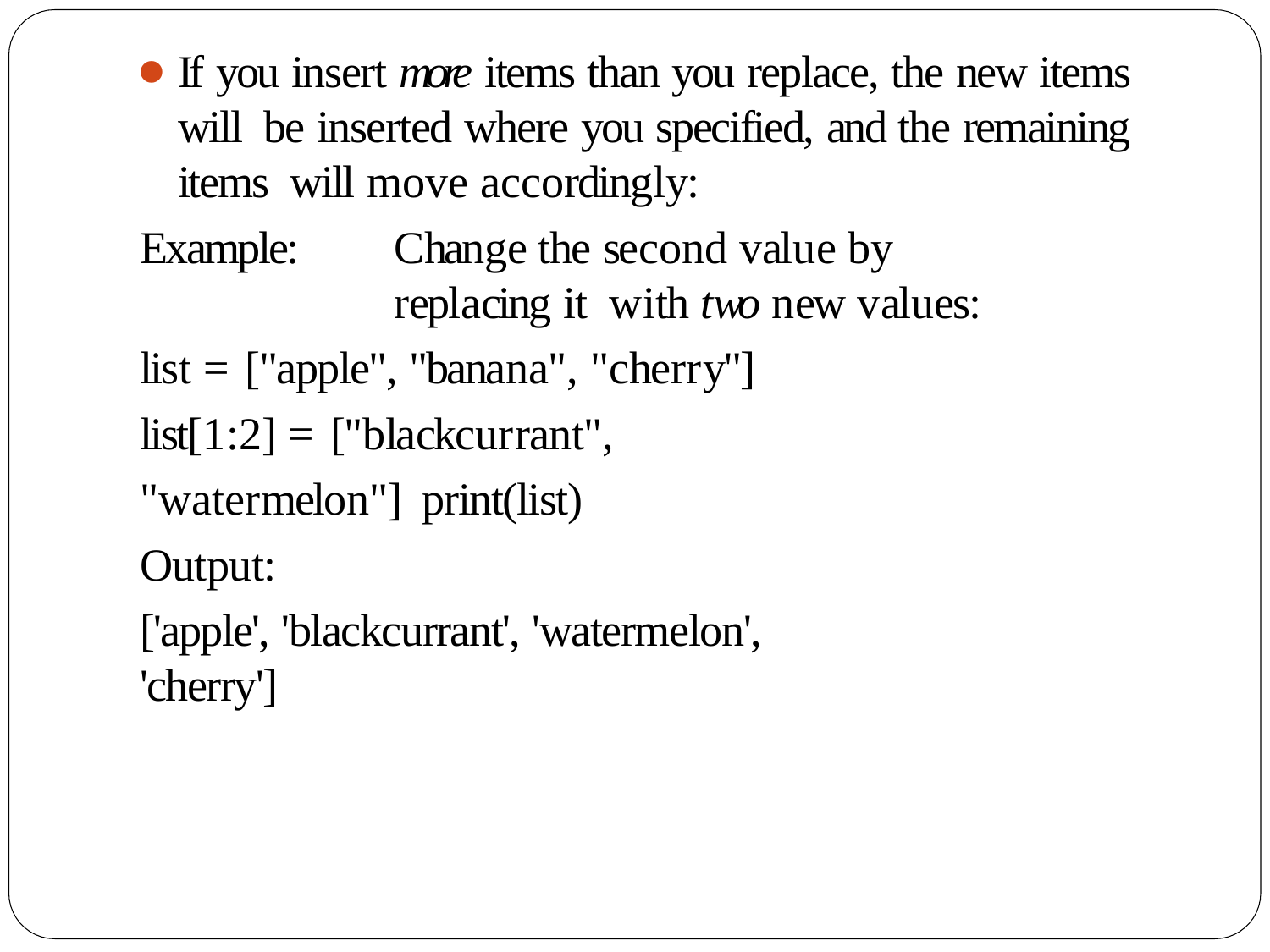

If you insert more items than you replace, the new items will  be inserted where you specified, and the remaining items  will move accordingly:
Example:
Change the second value by replacing it  with two new values:
list = ["apple", "banana", "cherry"]  list[1:2] = ["blackcurrant", "watermelon"]  print(list)
Output:
['apple', 'blackcurrant', 'watermelon', 'cherry']